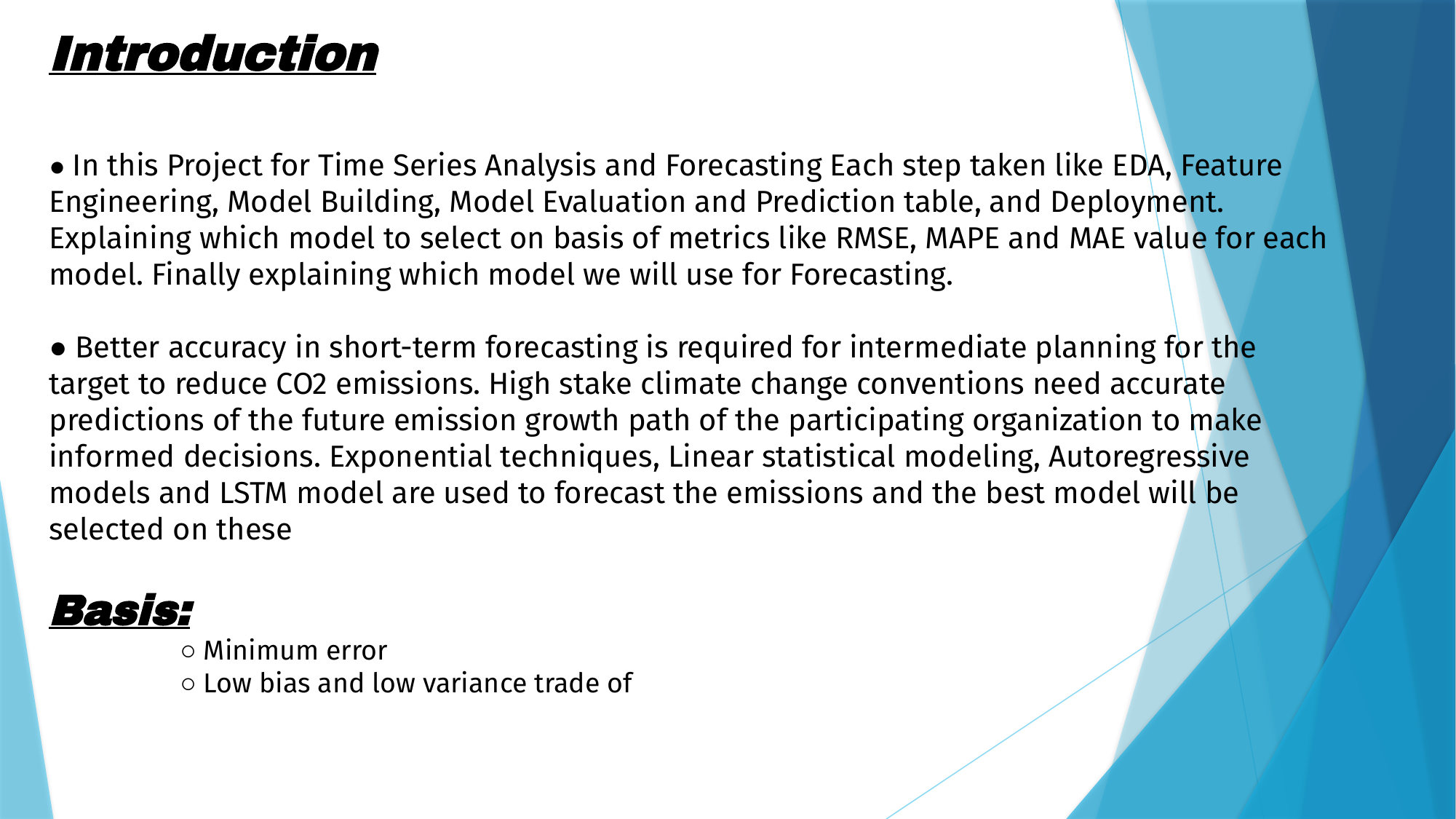

Introduction

● In this Project for Time Series Analysis and Forecasting Each step taken like EDA, Feature Engineering, Model Building, Model Evaluation and Prediction table, and Deployment. Explaining which model to select on basis of metrics like RMSE, MAPE and MAE value for each model. Finally explaining which model we will use for Forecasting.

● Better accuracy in short-term forecasting is required for intermediate planning for the target to reduce CO2 emissions. High stake climate change conventions need accurate predictions of the future emission growth path of the participating organization to make informed decisions. Exponential techniques, Linear statistical modeling, Autoregressive models and LSTM model are used to forecast the emissions and the best model will be selected on these

Basis:
                  ○ Minimum error
                  ○ Low bias and low variance trade of